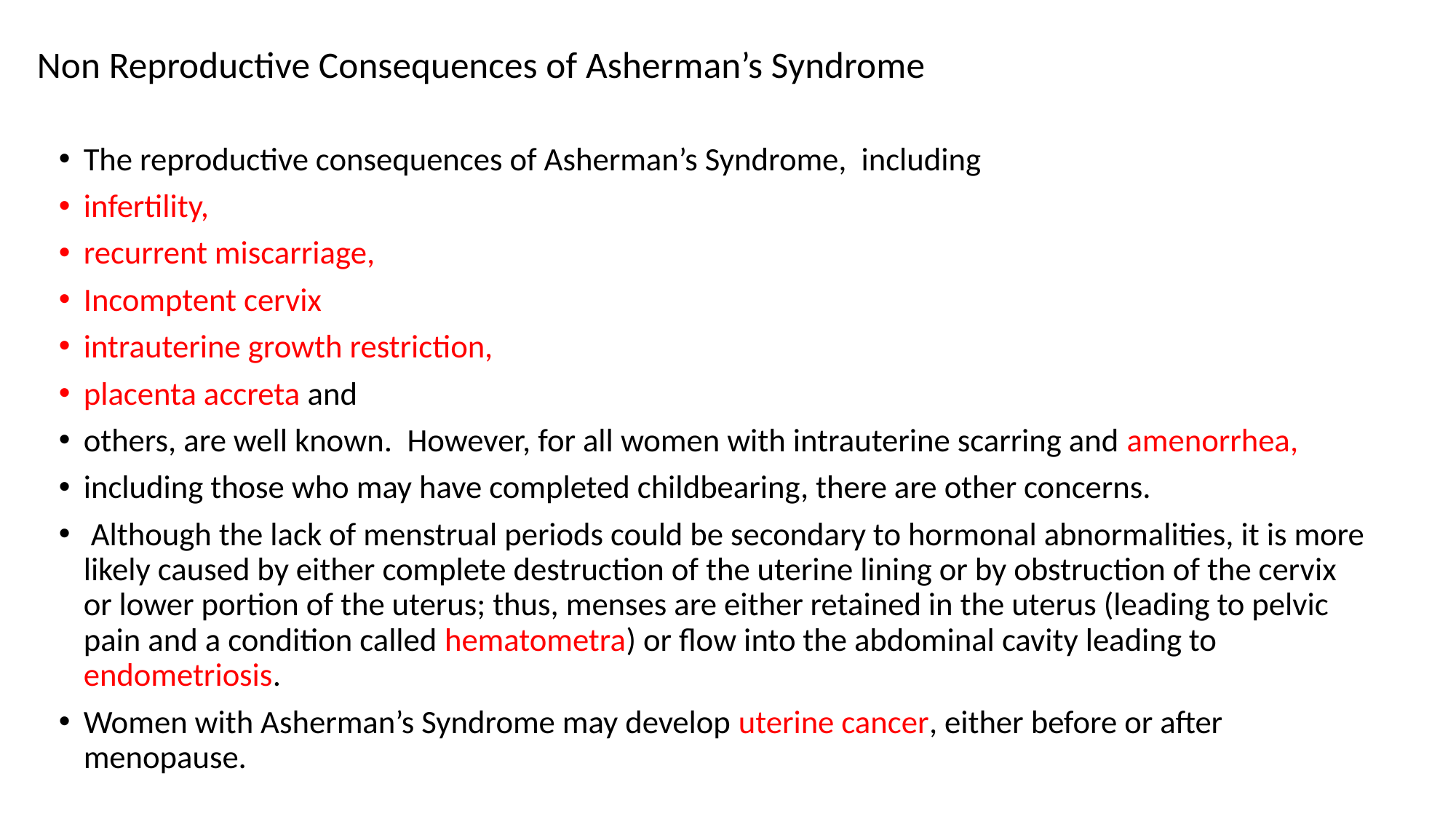

# Non Reproductive Consequences of Asherman’s Syndrome
The reproductive consequences of Asherman’s Syndrome,  including
infertility,
recurrent miscarriage,
Incomptent cervix
intrauterine growth restriction,
placenta accreta and
others, are well known.  However, for all women with intrauterine scarring and amenorrhea,
including those who may have completed childbearing, there are other concerns.
 Although the lack of menstrual periods could be secondary to hormonal abnormalities, it is more likely caused by either complete destruction of the uterine lining or by obstruction of the cervix or lower portion of the uterus; thus, menses are either retained in the uterus (leading to pelvic pain and a condition called hematometra) or flow into the abdominal cavity leading to endometriosis.
Women with Asherman’s Syndrome may develop uterine cancer, either before or after menopause.